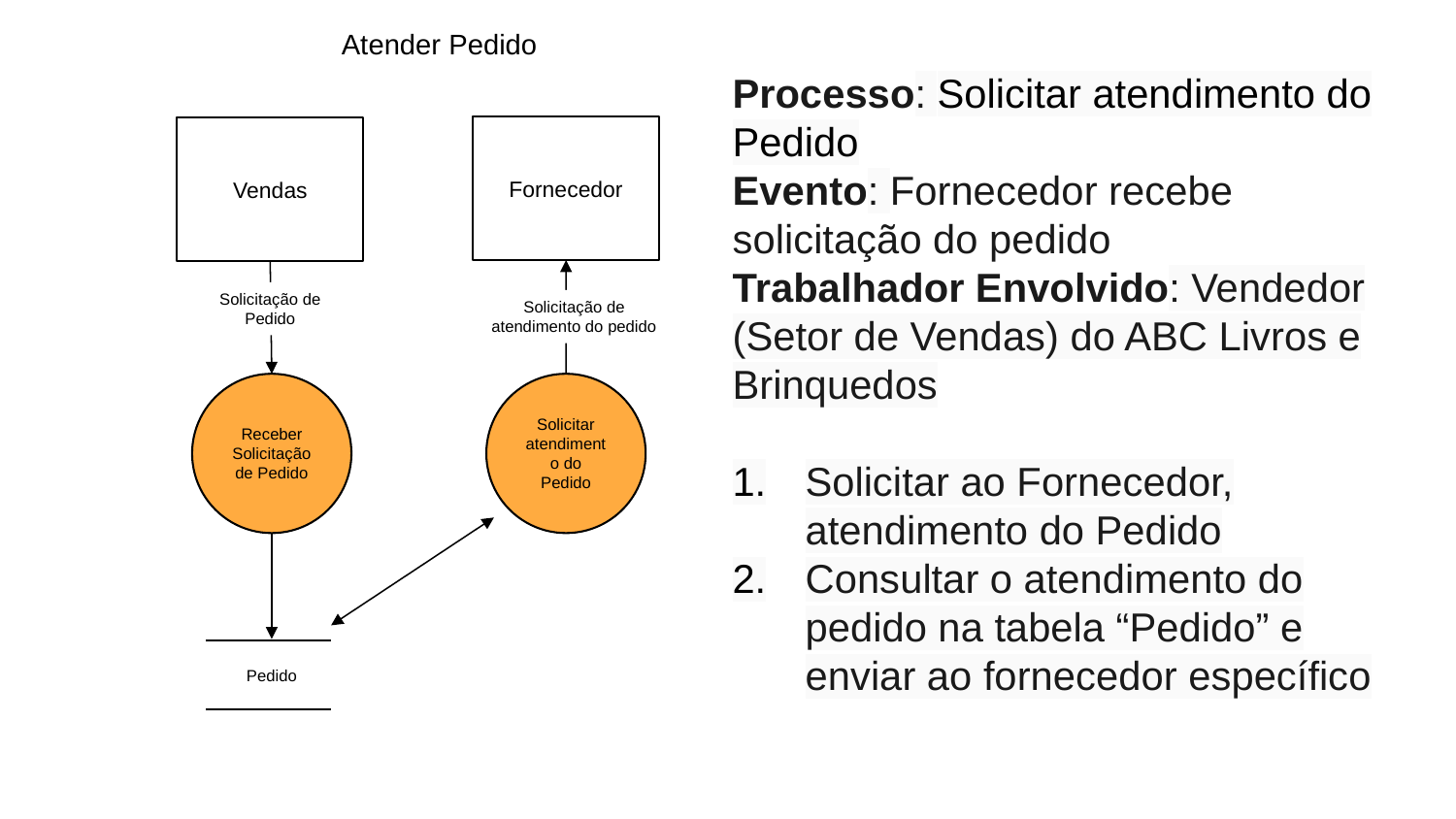

Atender Pedido
Processo: Solicitar atendimento do Pedido
Evento: Fornecedor recebe solicitação do pedido
Trabalhador Envolvido: Vendedor (Setor de Vendas) do ABC Livros e Brinquedos

Solicitar ao Fornecedor, atendimento do Pedido
Consultar o atendimento do pedido na tabela “Pedido” e enviar ao fornecedor específico
Fornecedor
Vendas
Solicitação de Pedido
Solicitação de atendimento do pedido
Receber Solicitação de Pedido
Solicitar atendimento do Pedido
Pedido